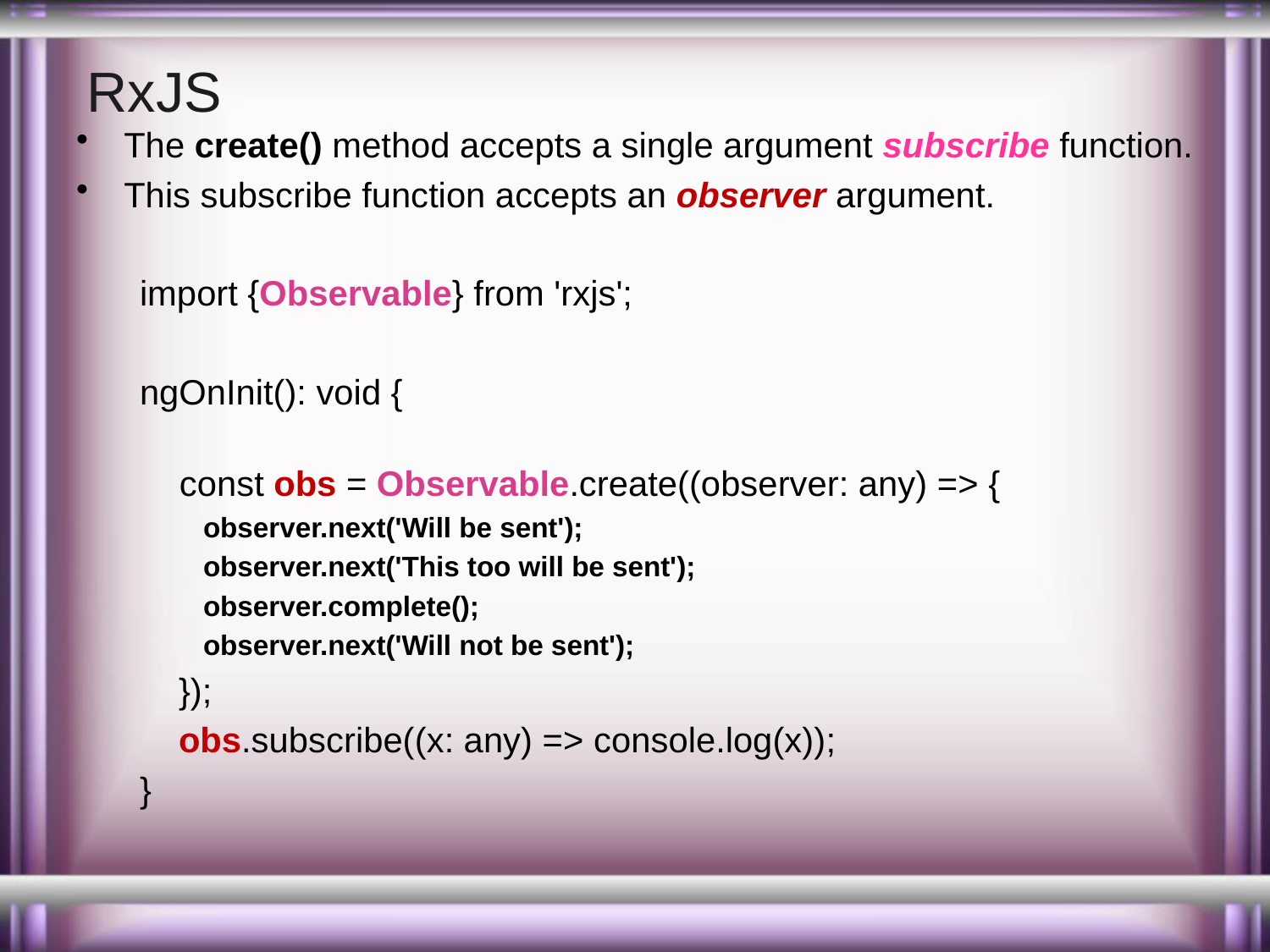

# RxJS
The create() method accepts a single argument subscribe function.
This subscribe function accepts an observer argument.

import {Observable} from 'rxjs';

ngOnInit(): void {
const obs = Observable.create((observer: any) => {
observer.next('Will be sent');
observer.next('This too will be sent');
observer.complete();
observer.next('Will not be sent');
    });
    obs.subscribe((x: any) => console.log(x));
}